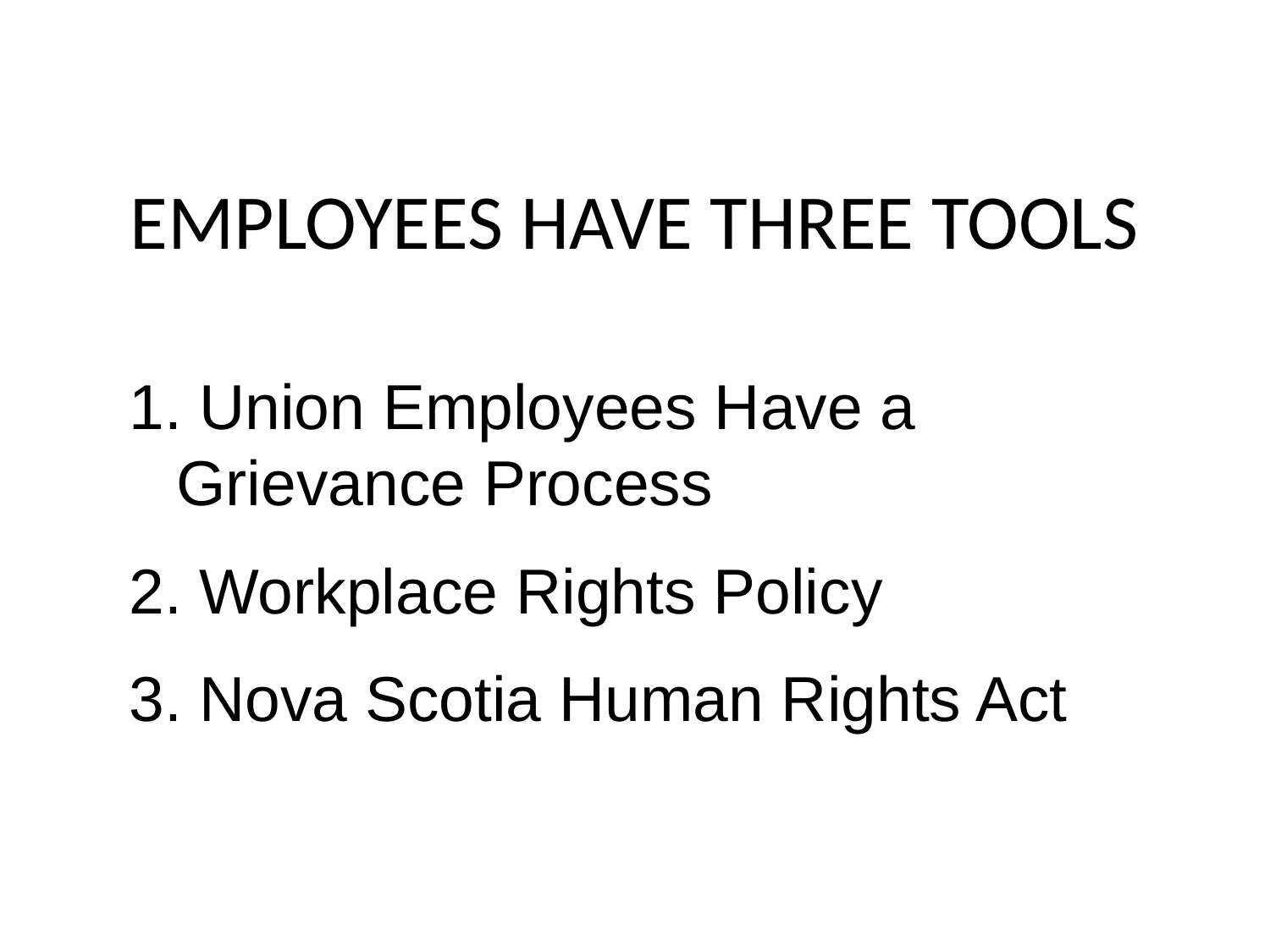

# EMPLOYEES HAVE THREE TOOLS
 Union Employees Have a Grievance Process
 Workplace Rights Policy
 Nova Scotia Human Rights Act